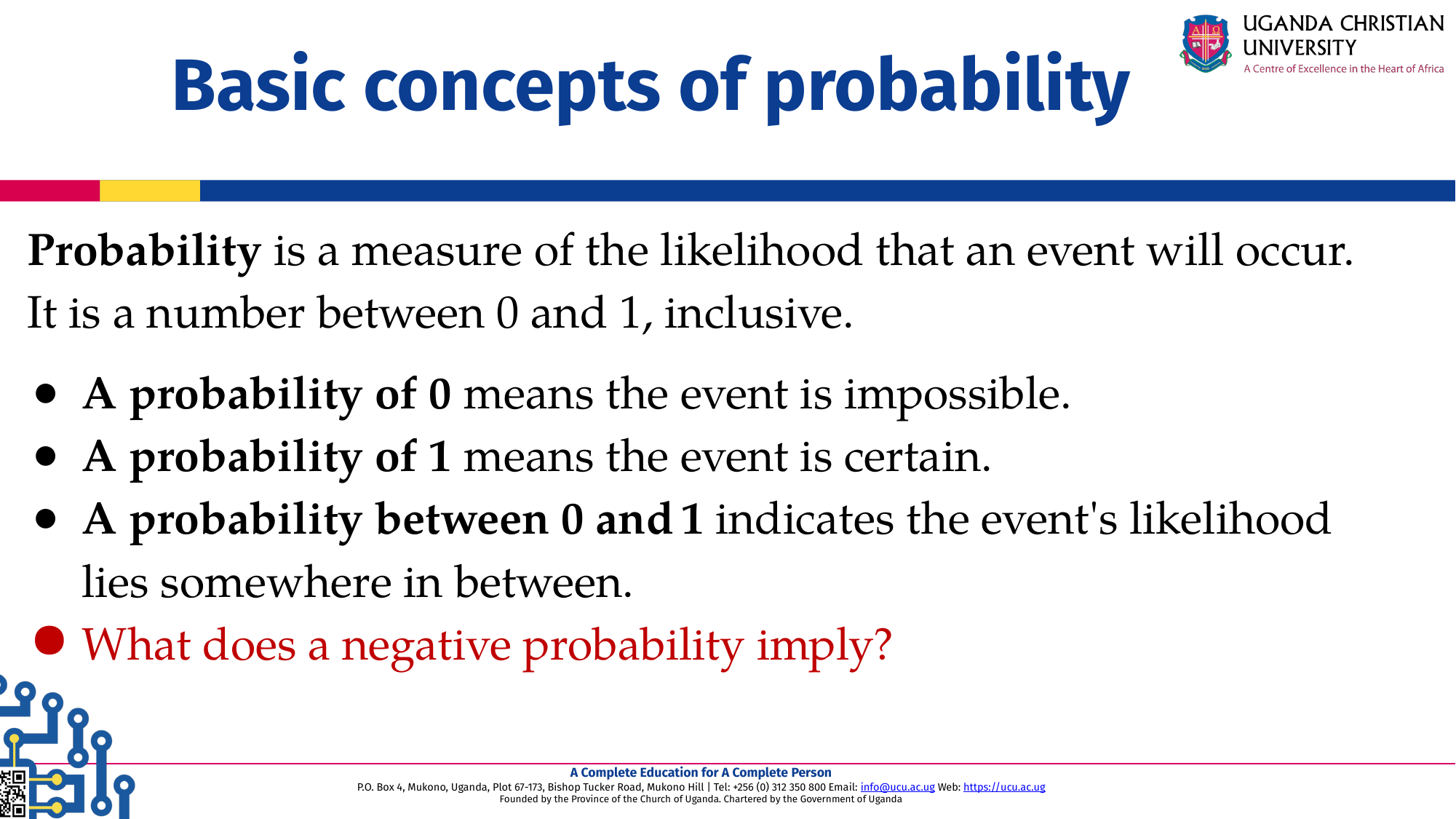

Basic concepts of probability

Probability is a measure of the likelihood that an event will occur. It is a number between 0 and 1, inclusive.
A probability of 0 means the event is impossible.
A probability of 1 means the event is certain.
A probability between 0 and 1 indicates the event's likelihood lies somewhere in between.
What does a negative probability imply?